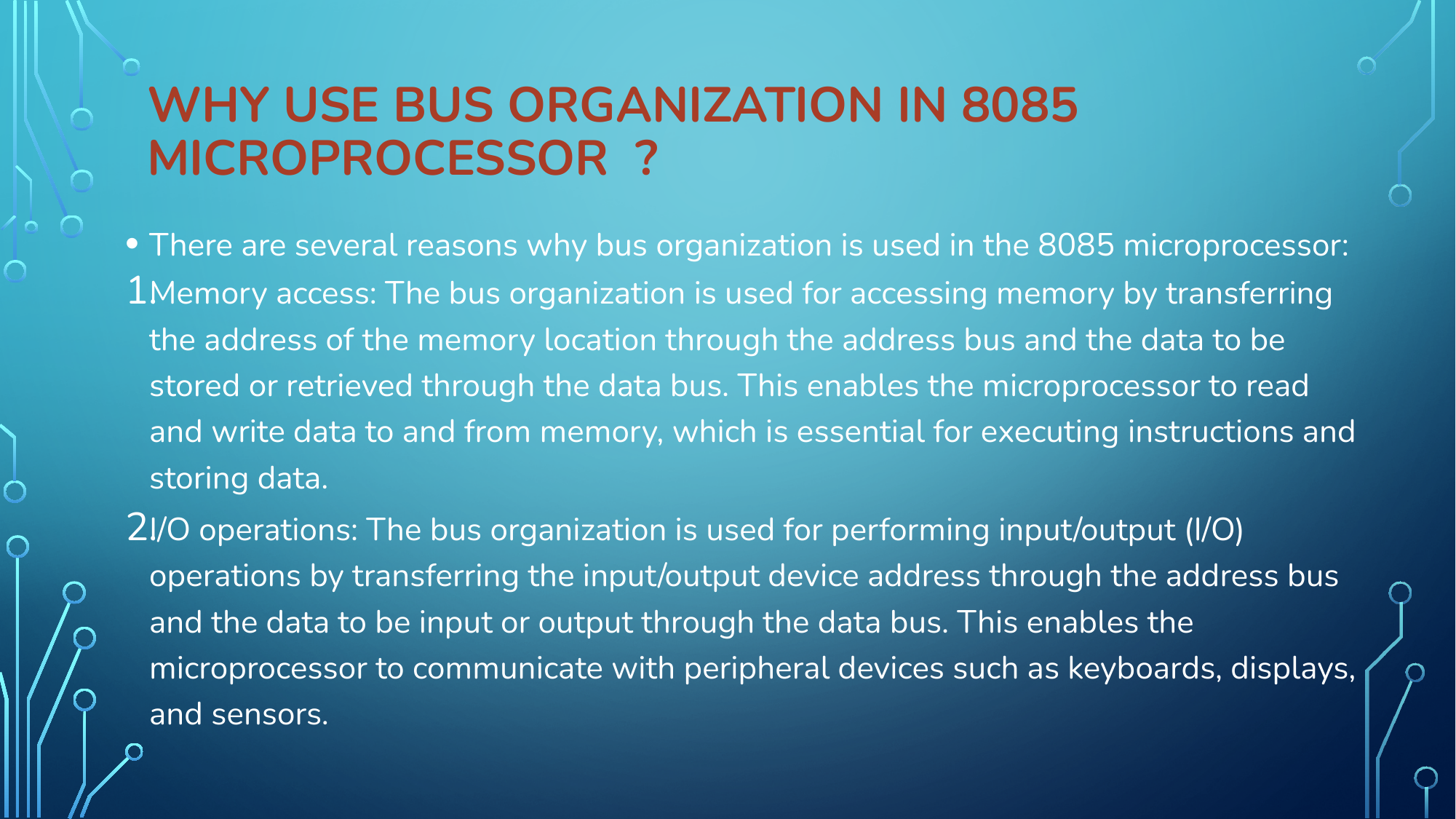

# Why use Bus organization in 8085 microprocessor  ?
There are several reasons why bus organization is used in the 8085 microprocessor:
Memory access: The bus organization is used for accessing memory by transferring the address of the memory location through the address bus and the data to be stored or retrieved through the data bus. This enables the microprocessor to read and write data to and from memory, which is essential for executing instructions and storing data.
I/O operations: The bus organization is used for performing input/output (I/O) operations by transferring the input/output device address through the address bus and the data to be input or output through the data bus. This enables the microprocessor to communicate with peripheral devices such as keyboards, displays, and sensors.